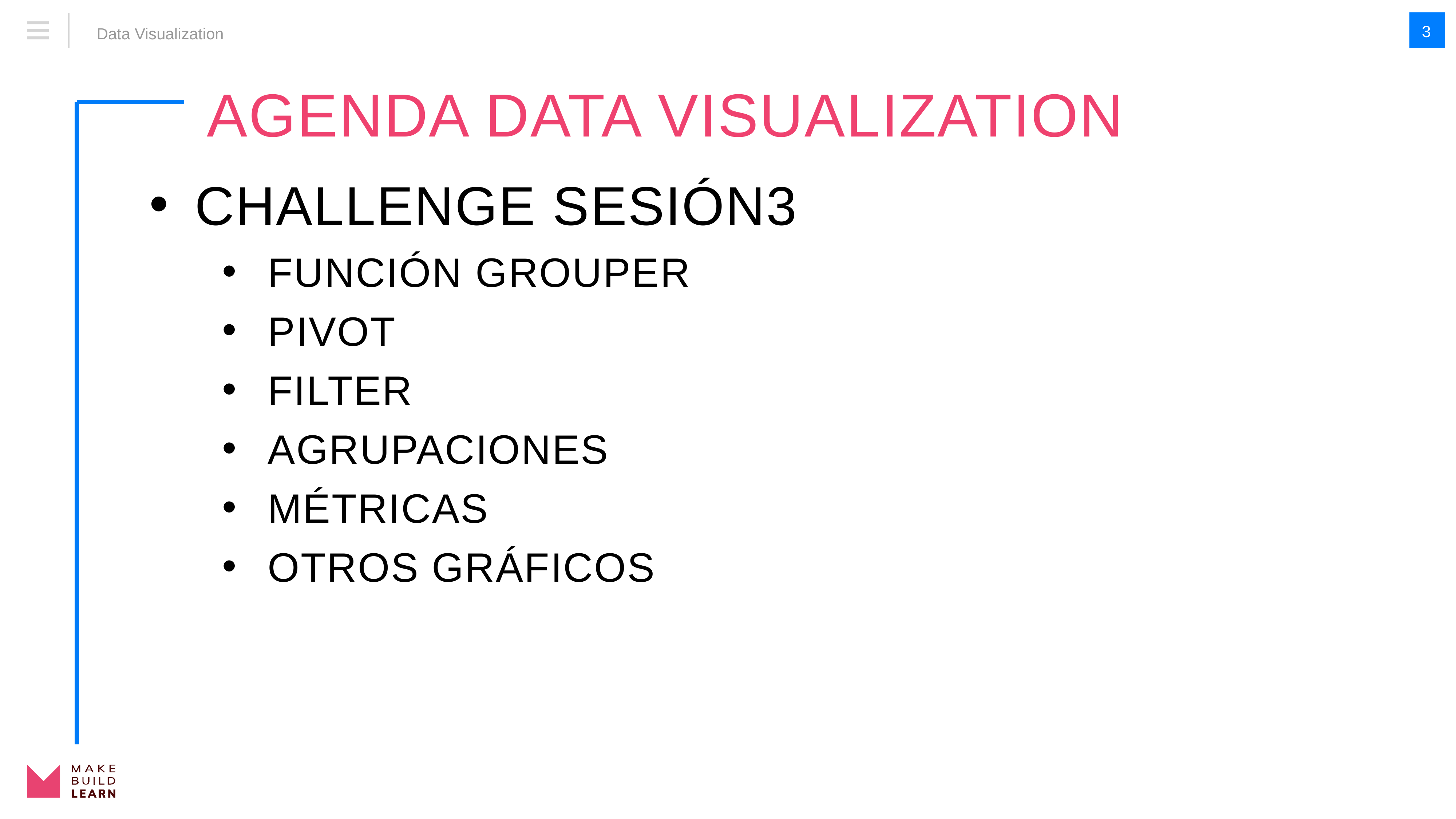

3
AGENDA DATA VISUALIZATION

Challenge sesión3
Función Grouper
Pivot
Filter
Agrupaciones
Métricas
Otros gráficos

www.mioti.es
© 2017 Todos los derechos reservados